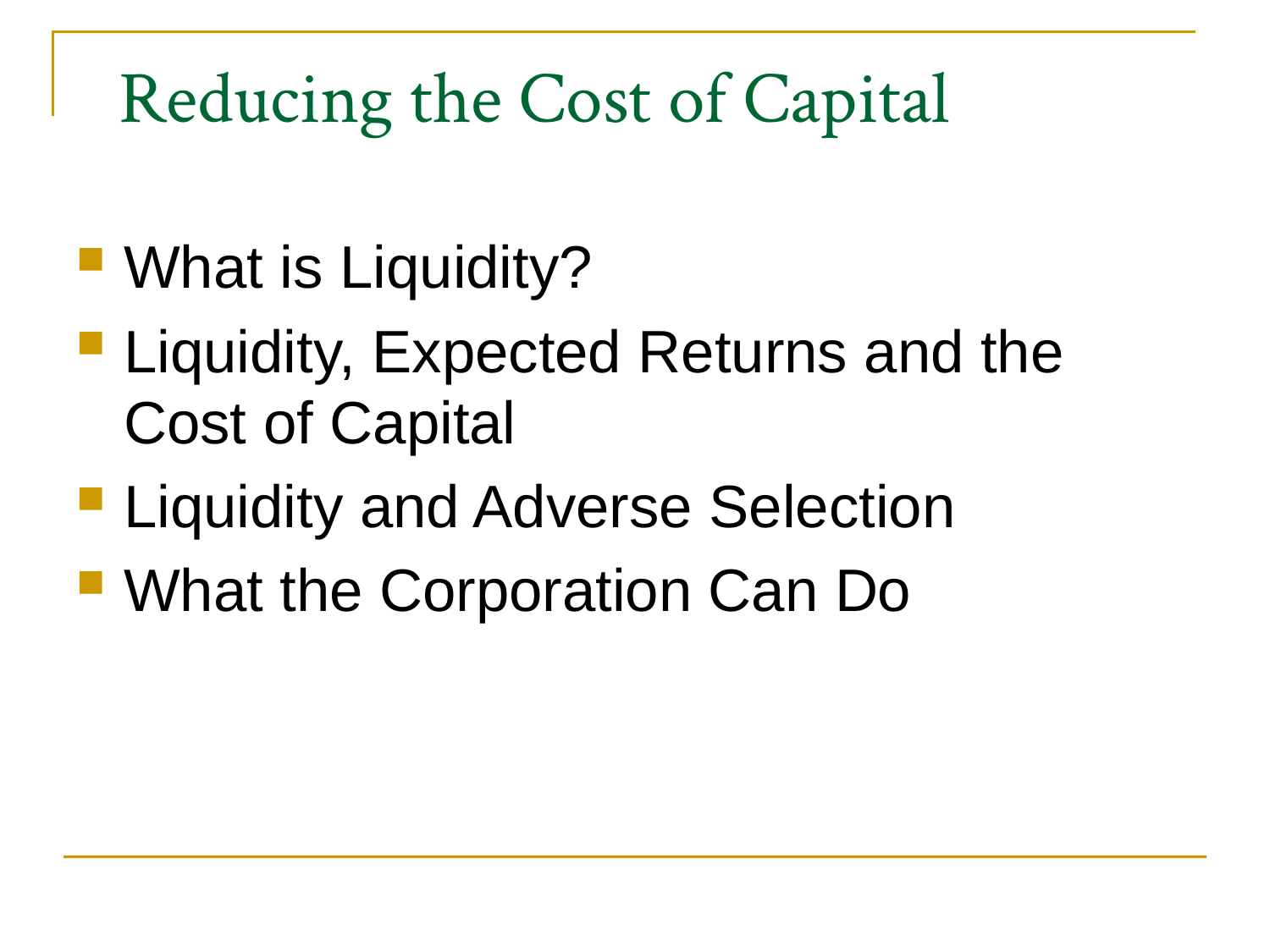

# Reducing the Cost of Capital
What is Liquidity?
Liquidity, Expected Returns and the Cost of Capital
Liquidity and Adverse Selection
What the Corporation Can Do